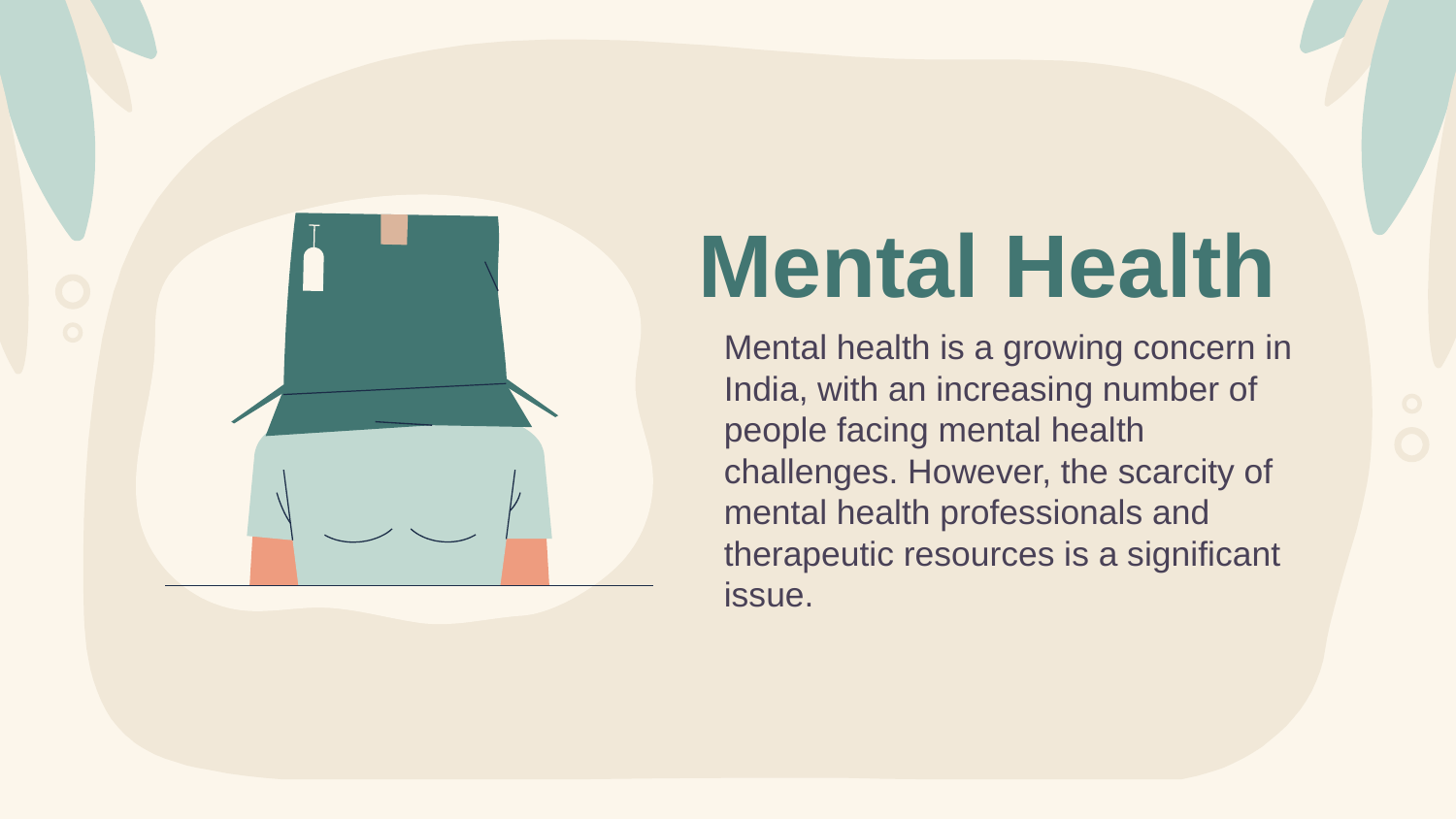

# Mental Health

Mental health is a growing concern in India, with an increasing number of people facing mental health challenges. However, the scarcity of mental health professionals and therapeutic resources is a significant issue.